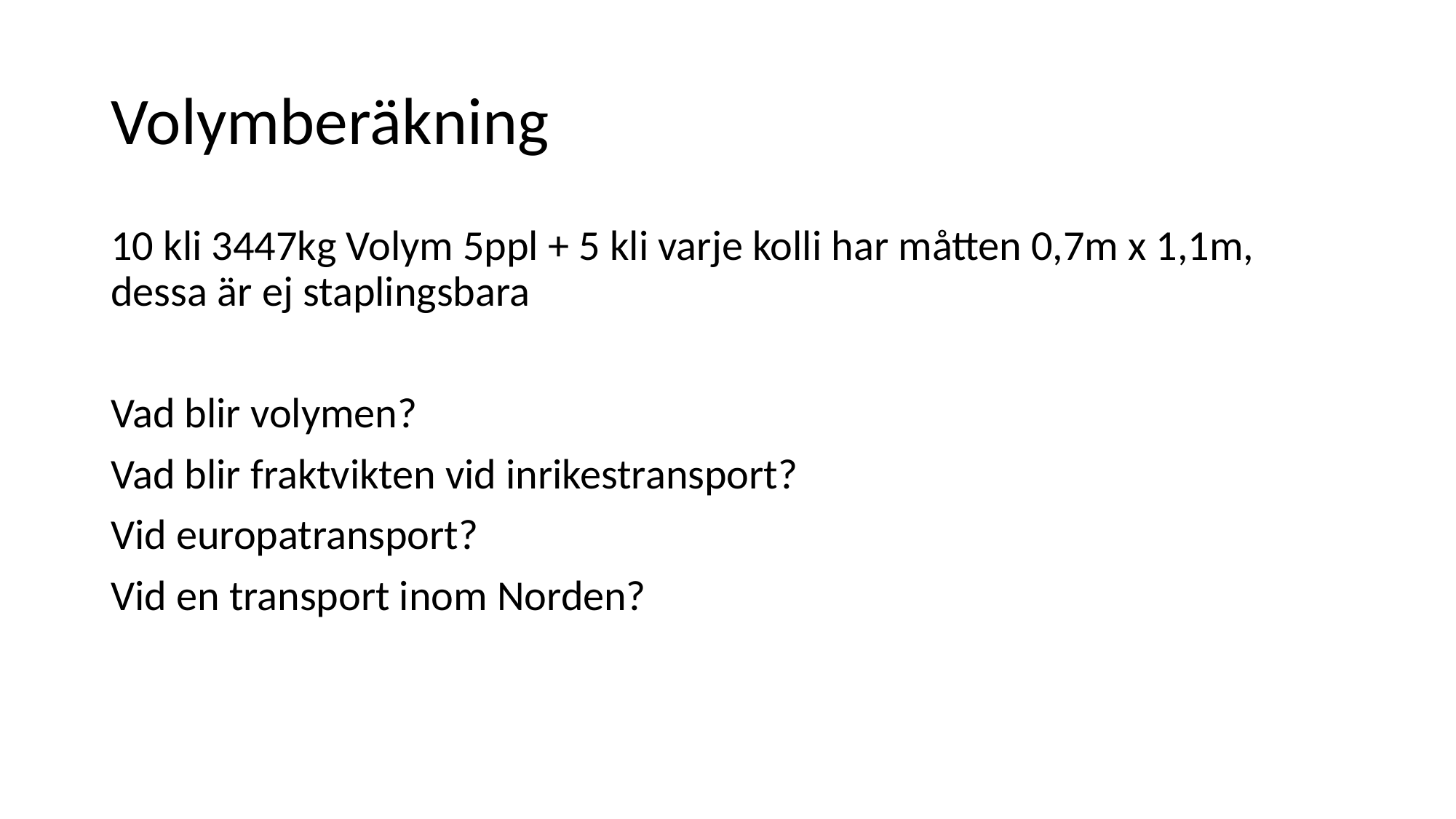

# Volymberäkning
10 kli 3447kg Volym 5ppl + 5 kli varje kolli har måtten 0,7m x 1,1m, dessa är ej staplingsbara

Vad blir volymen?
Vad blir fraktvikten vid inrikestransport?
Vid europatransport?
Vid en transport inom Norden?